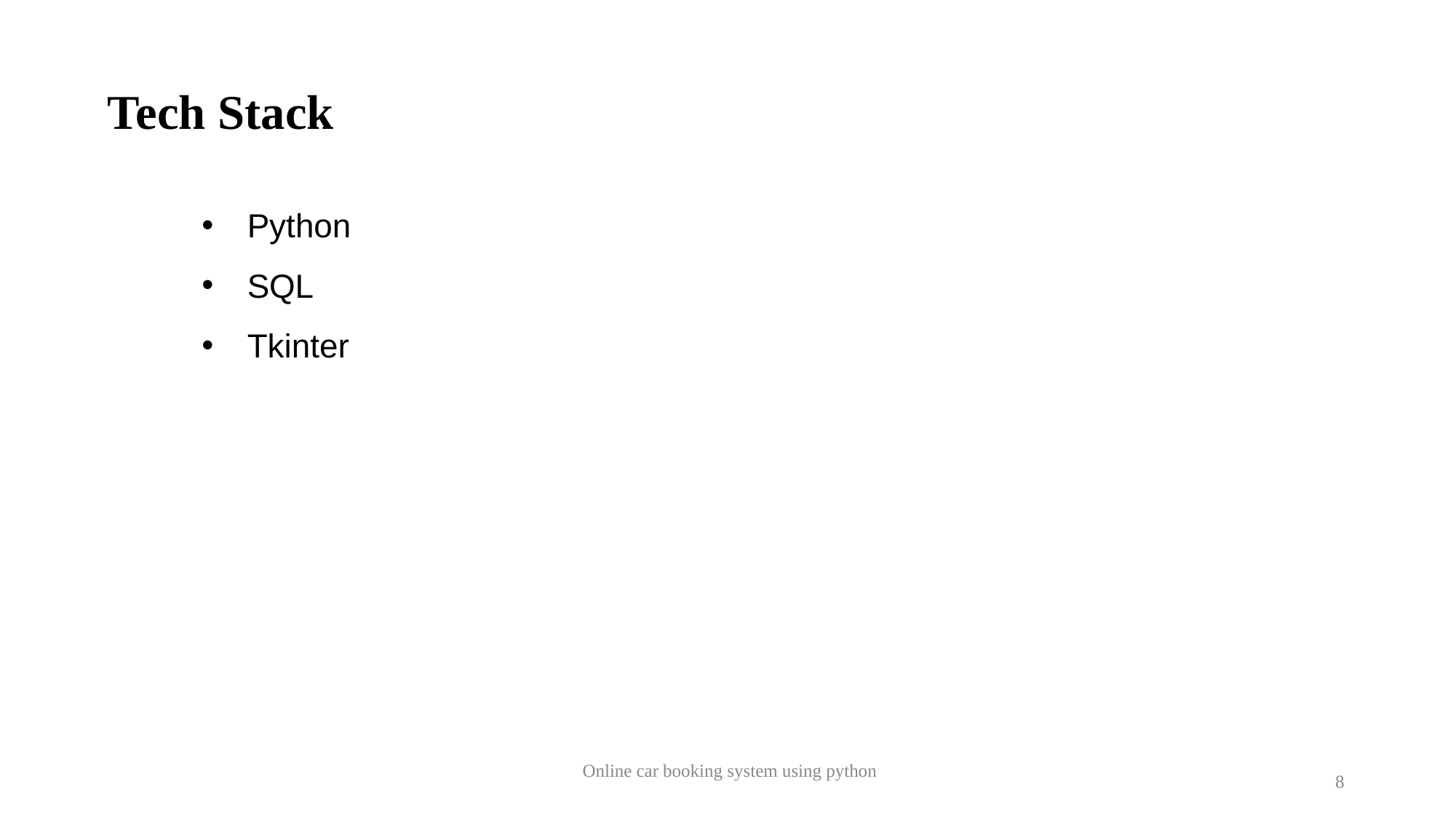

# Tech Stack
Python
SQL
Tkinter

 Online car booking system using python

8